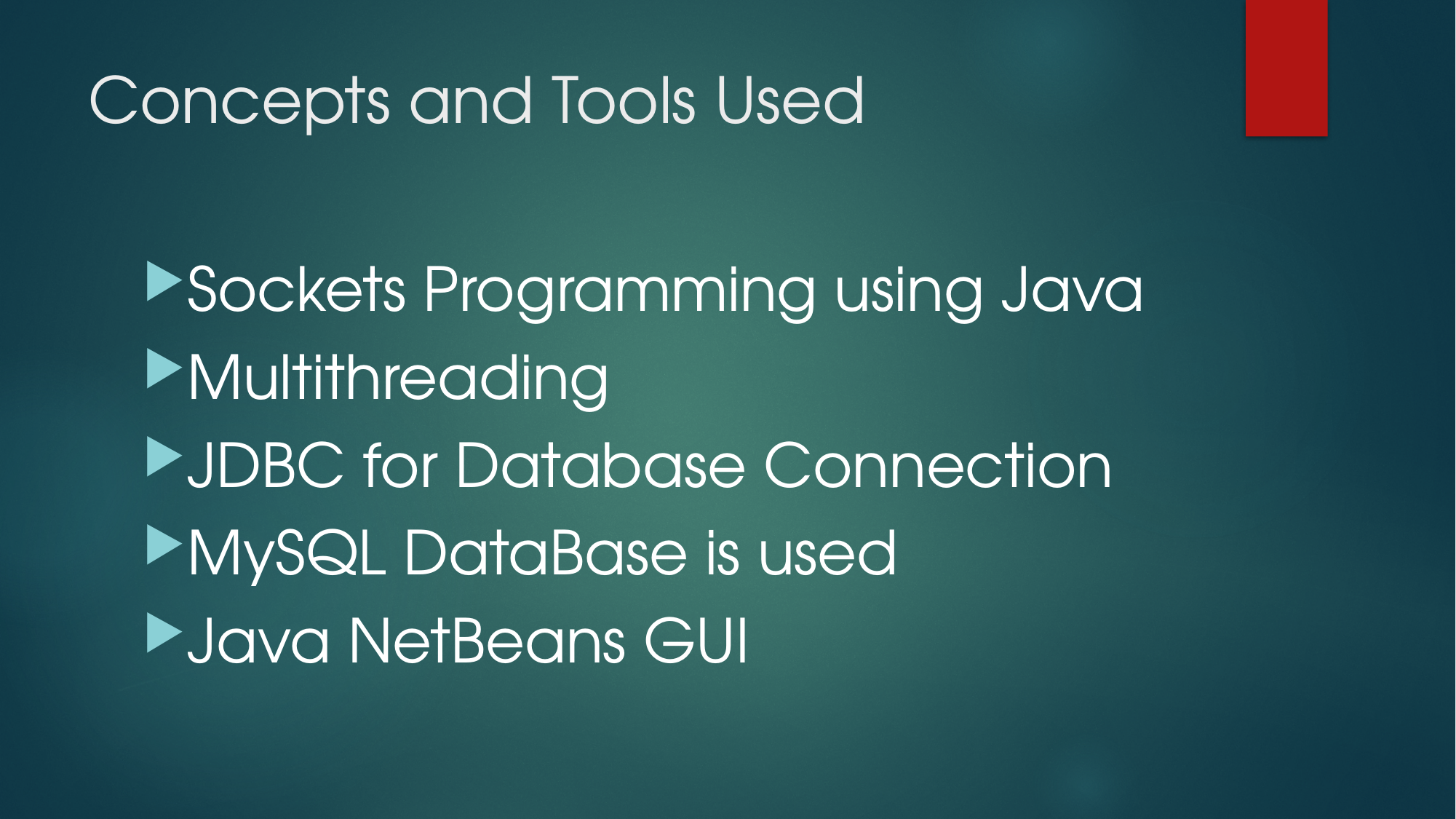

# Concepts and Tools Used
Sockets Programming using Java
Multithreading
JDBC for Database Connection
MySQL DataBase is used
Java NetBeans GUI